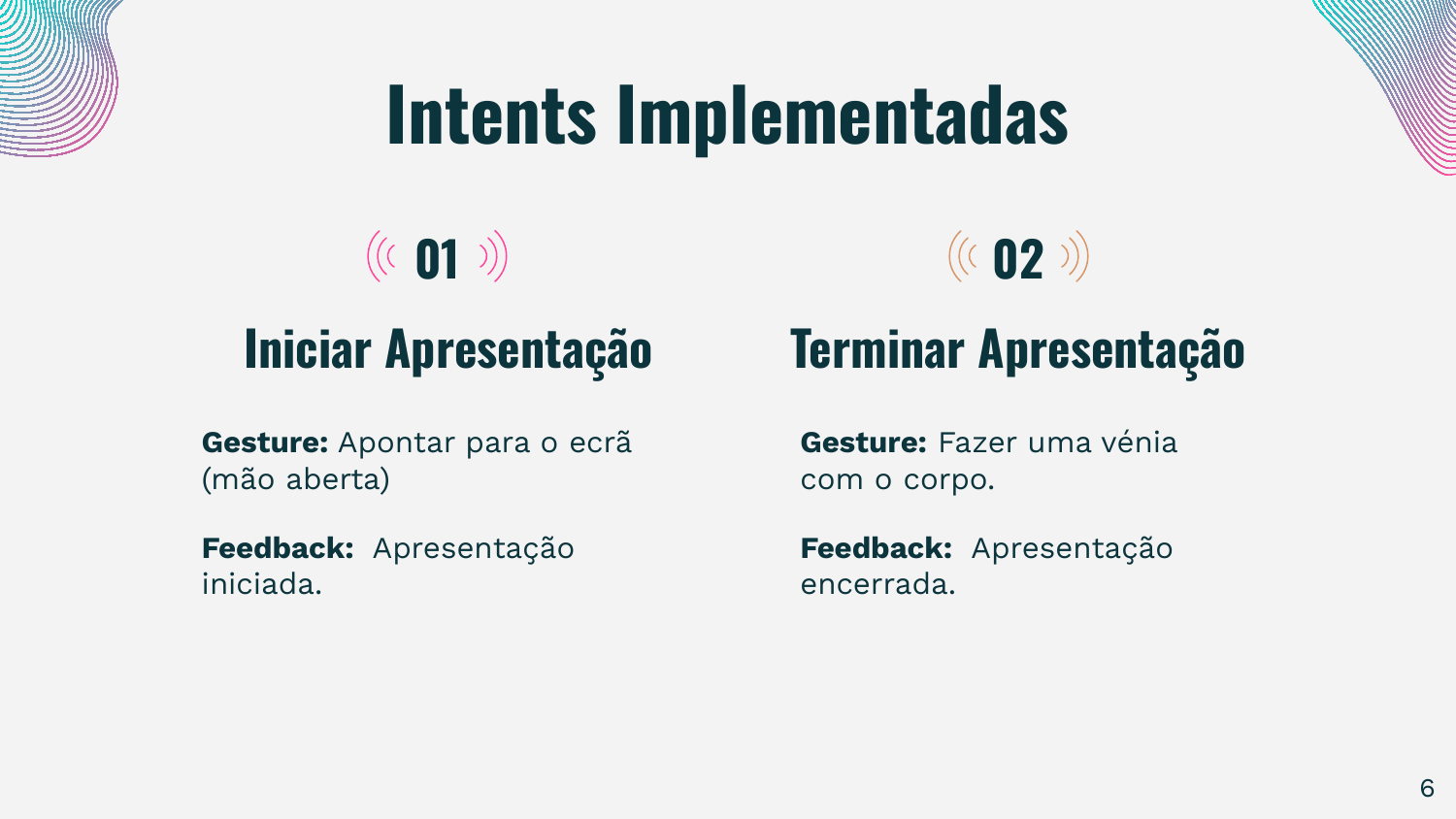

# Intents Implementadas
01
02

Terminar Apresentação
Iniciar Apresentação
Gesture: Apontar para o ecrã (mão aberta)
Feedback:  Apresentação iniciada.

Gesture: Fazer uma vénia com o corpo.
Feedback:  Apresentação encerrada.
6